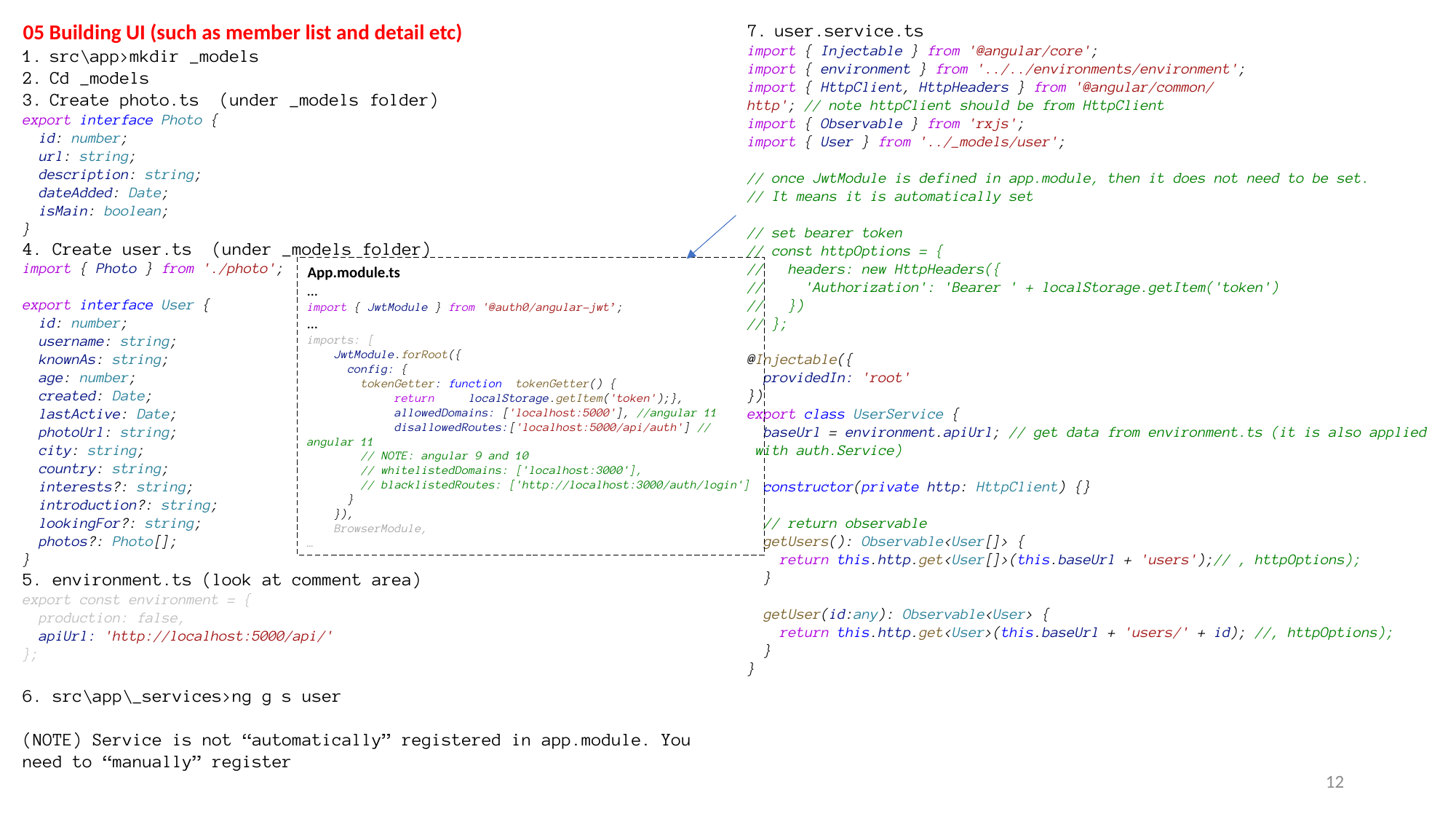

05 Building UI (such as member list and detail etc)
src\app>mkdir _models
Cd _models
Create photo.ts  (under _models folder)
export interface Photo {
  id: number;
  url: string;
  description: string;
  dateAdded: Date;
  isMain: boolean;
}
4. Create user.ts  (under _models folder)
import { Photo } from './photo';
export interface User {
  id: number;
  username: string;
  knownAs: string;
  age: number;
  created: Date;
  lastActive: Date;
  photoUrl: string;
  city: string;
  country: string;
  interests?: string;
  introduction?: string;
  lookingFor?: string;
  photos?: Photo[];
}
5. environment.ts (look at comment area)
export const environment = {
  production: false,
  apiUrl: 'http://localhost:5000/api/'
};
6. src\app\_services>ng g s user

(NOTE) Service is not “automatically” registered in app.module. You need to “manually” register

user.service.ts
import { Injectable } from '@angular/core';
import { environment } from '../../environments/environment';
import { HttpClient, HttpHeaders } from '@angular/common/http'; // note httpClient should be from HttpClient
import { Observable } from 'rxjs';
import { User } from '../_models/user';
// once JwtModule is defined in app.module, then it does not need to be set.
// It means it is automatically set
// set bearer token
// const httpOptions = {
//   headers: new HttpHeaders({
//     'Authorization': 'Bearer ' + localStorage.getItem('token')
//   })
// };
@Injectable({
  providedIn: 'root'
})
export class UserService {
  baseUrl = environment.apiUrl; // get data from environment.ts (it is also applied with auth.Service)
  constructor(private http: HttpClient) {}
  // return observable
  getUsers(): Observable<User[]> {
    return this.http.get<User[]>(this.baseUrl + 'users');// , httpOptions);
  }
  getUser(id:any): Observable<User> {
    return this.http.get<User>(this.baseUrl + 'users/' + id); //, httpOptions);
  }
}

App.module.ts
…
import { JwtModule } from '@auth0/angular-jwt’;
…
imports: [
    JwtModule.forRoot({
      config: {
        tokenGetter: function  tokenGetter() {
             return     localStorage.getItem('token');},
             allowedDomains: ['localhost:5000'], //angular 11
             disallowedRoutes:['localhost:5000/api/auth'] //angular 11
        // NOTE: angular 9 and 10
        // whitelistedDomains: ['localhost:3000'],
        // blacklistedRoutes: ['http://localhost:3000/auth/login']
      }
    }),
    BrowserModule,
…
12